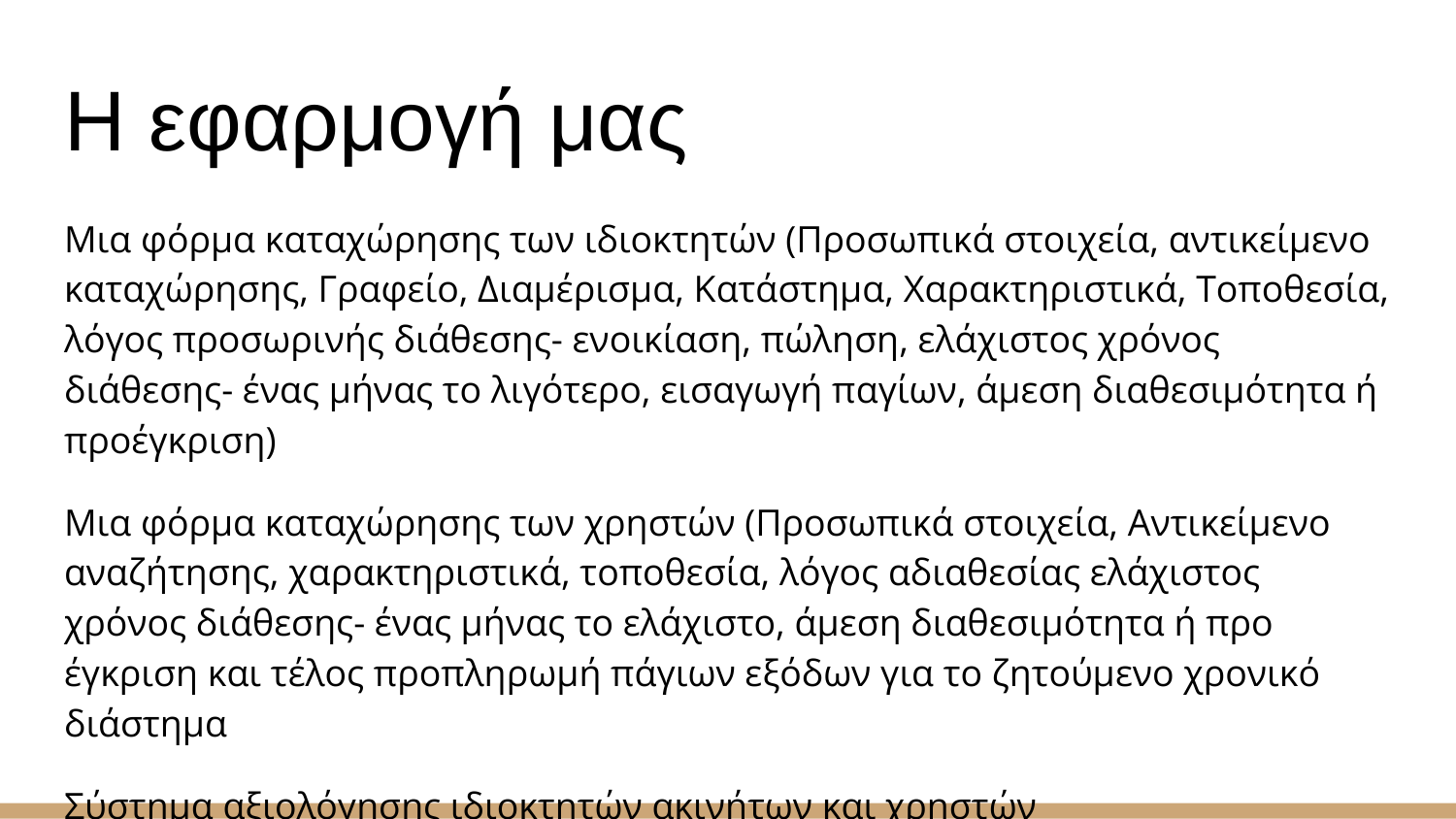

# Η εφαρμογή μας
Μια φόρμα καταχώρησης των ιδιοκτητών (Προσωπικά στοιχεία, αντικείμενο καταχώρησης, Γραφείο, Διαμέρισμα, Κατάστημα, Χαρακτηριστικά, Τοποθεσία, λόγος προσωρινής διάθεσης- ενοικίαση, πώληση, ελάχιστος χρόνος διάθεσης- ένας μήνας το λιγότερο, εισαγωγή παγίων, άμεση διαθεσιμότητα ή προέγκριση)
Μια φόρμα καταχώρησης των χρηστών (Προσωπικά στοιχεία, Αντικείμενο αναζήτησης, χαρακτηριστικά, τοποθεσία, λόγος αδιαθεσίας ελάχιστος χρόνος διάθεσης- ένας μήνας το ελάχιστο, άμεση διαθεσιμότητα ή προ έγκριση και τέλος προπληρωμή πάγιων εξόδων για το ζητούμενο χρονικό διάστημα
Σύστημα αξιολόγησης ιδιοκτητών ακινήτων και χρηστών